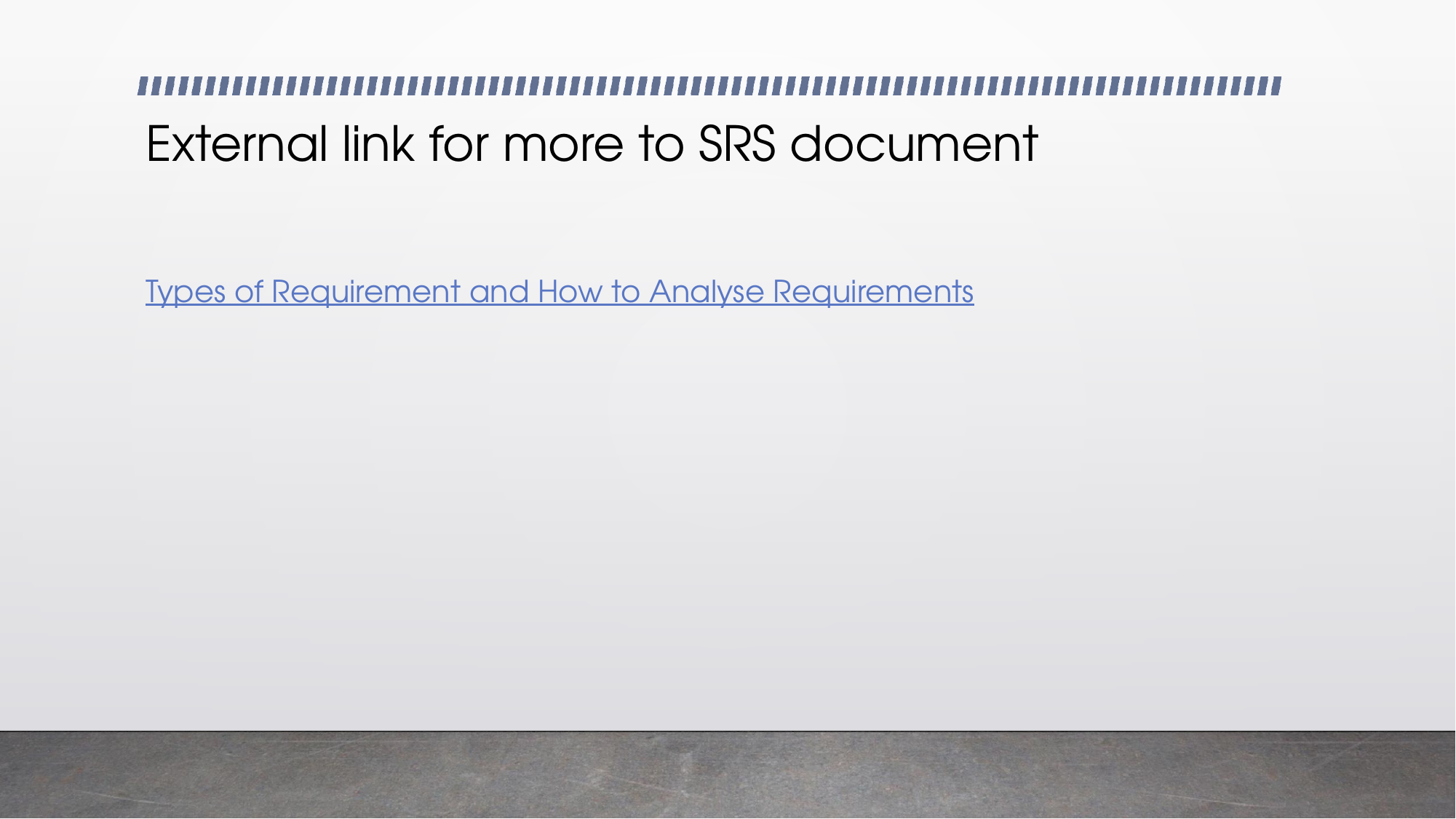

# External link for more to SRS document
Types of Requirement and How to Analyse Requirements